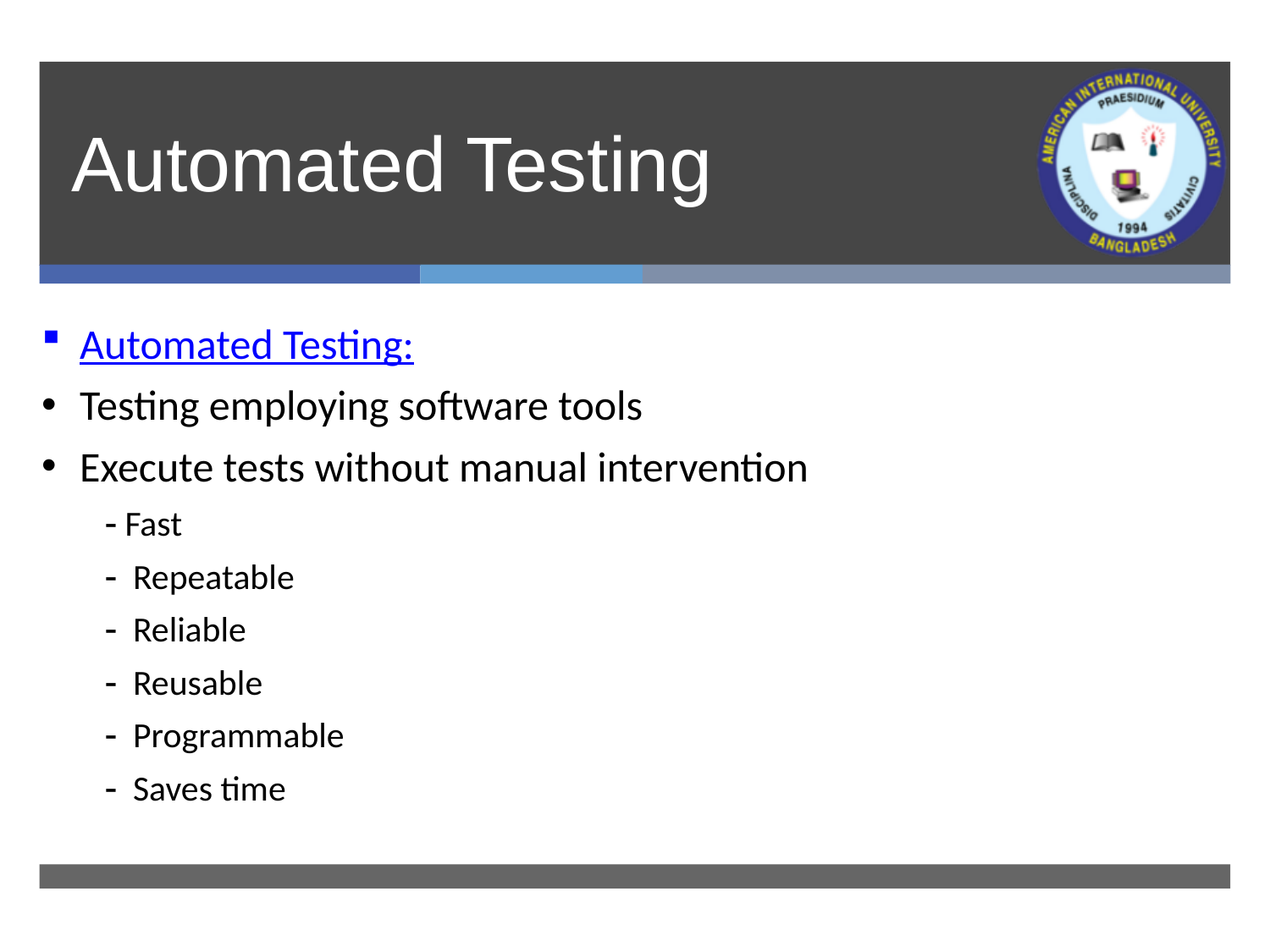

# Automated Testing
Automated Testing:
Testing employing software tools
Execute tests without manual intervention
− Fast
−  Repeatable
−  Reliable
−  Reusable
−  Programmable
−  Saves time